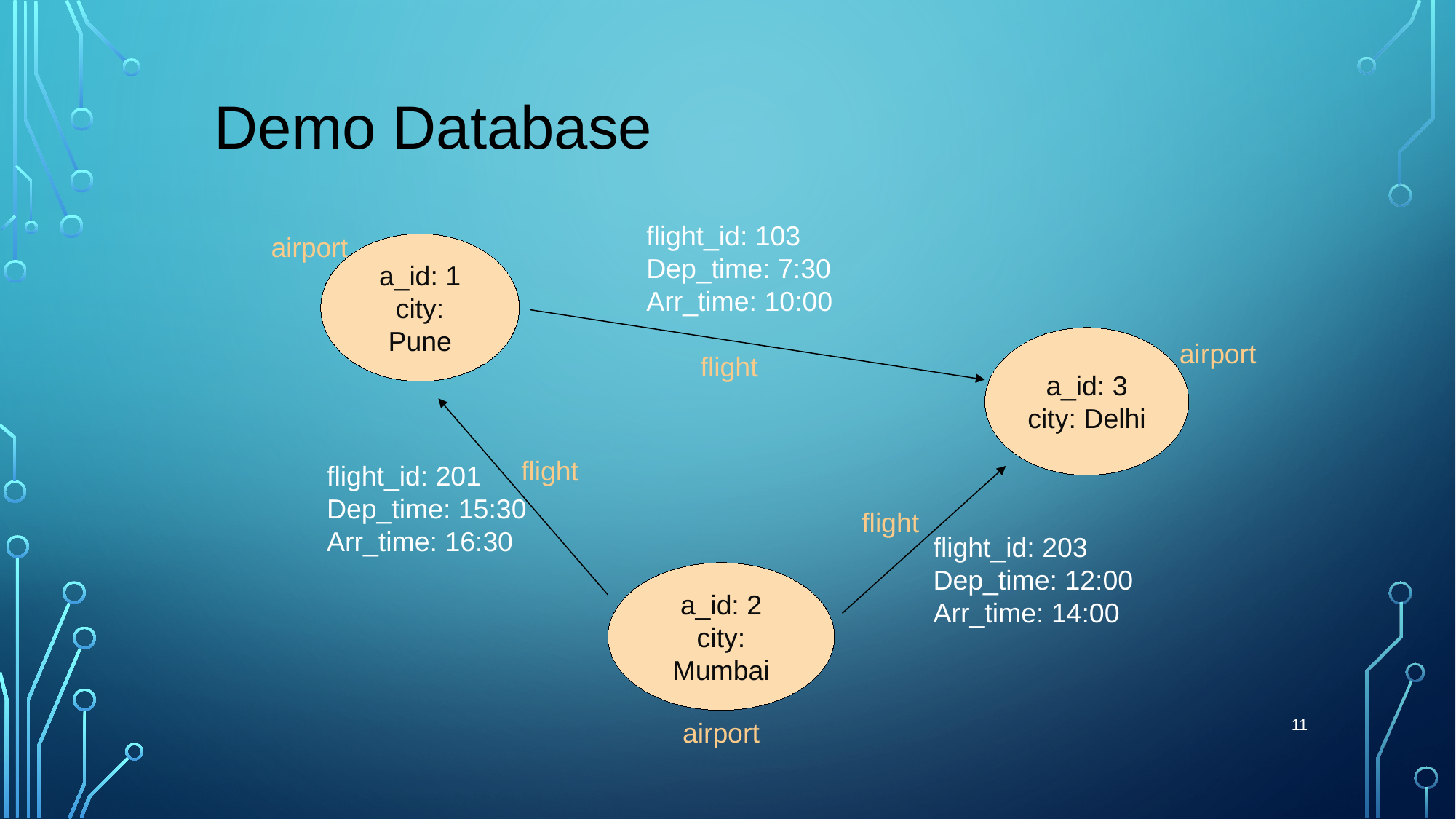

Demo Database
flight_id: 103
Dep_time: 7:30
Arr_time: 10:00
airport
a_id: 1
city: Pune
a_id: 3
city: Delhi
airport
flight
flight
flight_id: 201
Dep_time: 15:30
Arr_time: 16:30
flight
flight_id: 203
Dep_time: 12:00
Arr_time: 14:00
a_id: 2
city: Mumbai
11
airport